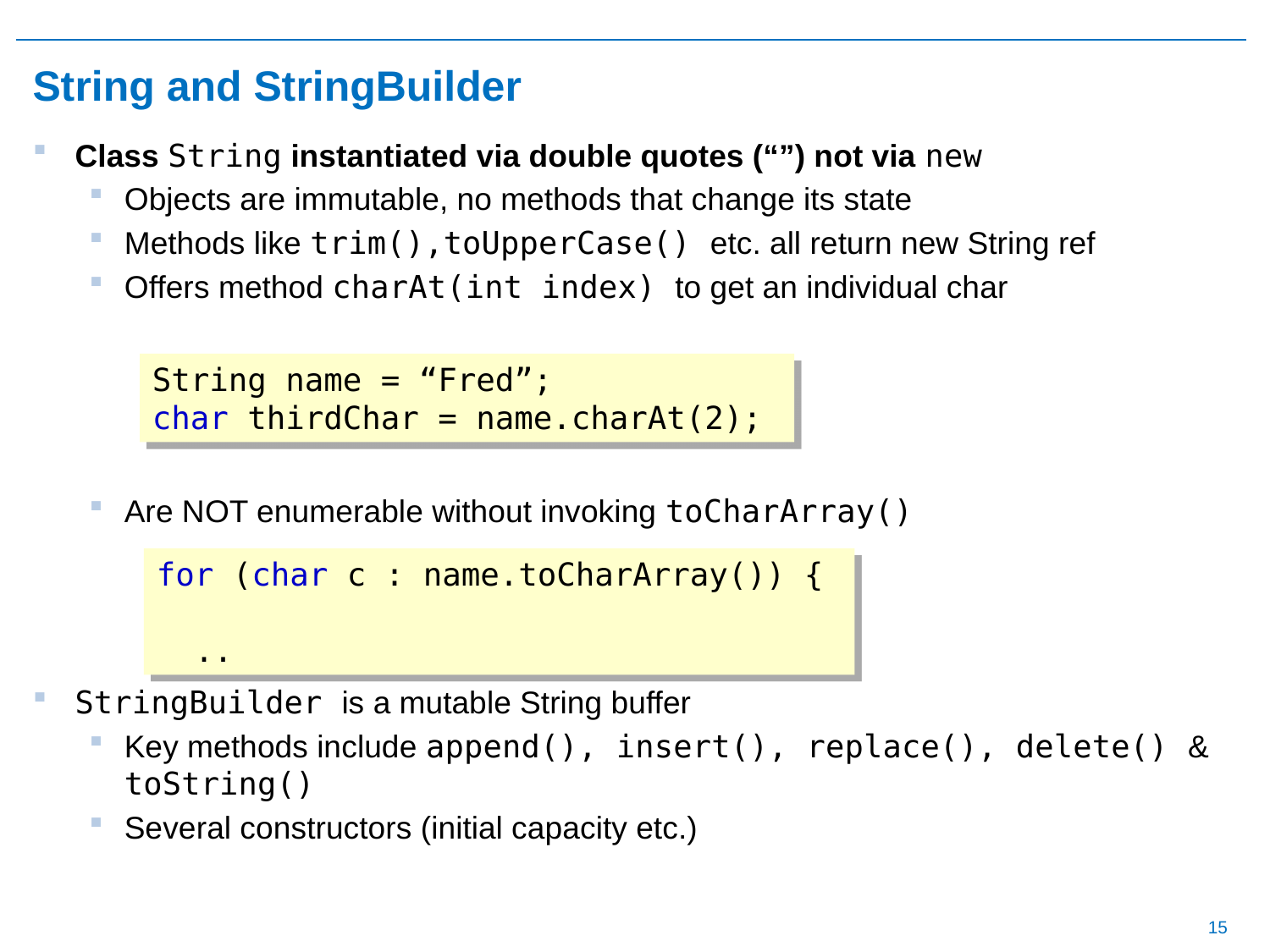

# String and StringBuilder
Class String instantiated via double quotes (“”) not via new
Objects are immutable, no methods that change its state
Methods like trim(),toUpperCase() etc. all return new String ref
Offers method charAt(int index) to get an individual char

Are NOT enumerable without invoking toCharArray()

StringBuilder is a mutable String buffer
Key methods include append(), insert(), replace(), delete() & toString()
Several constructors (initial capacity etc.)

String name = “Fred”;
char thirdChar = name.charAt(2);
for (char c : name.toCharArray()) {
  ..